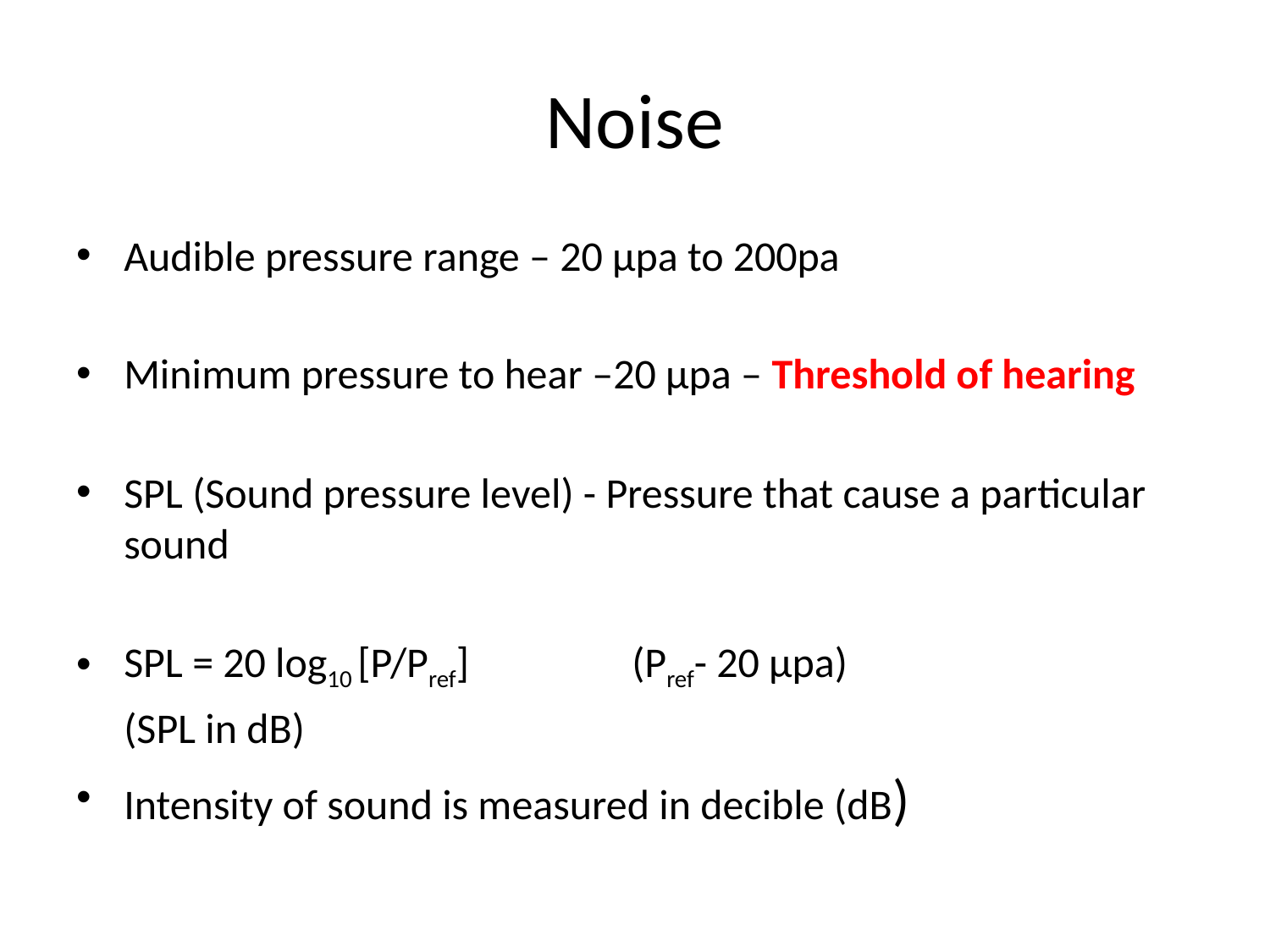

# Noise
Audible pressure range – 20 µpa to 200pa

Minimum pressure to hear –20 µpa – Threshold of hearing

SPL (Sound pressure level) - Pressure that cause a particular sound

SPL = 20 log10 [P/Pref]		(Pref- 20 µpa)
	(SPL in dB)
Intensity of sound is measured in decible (dB)